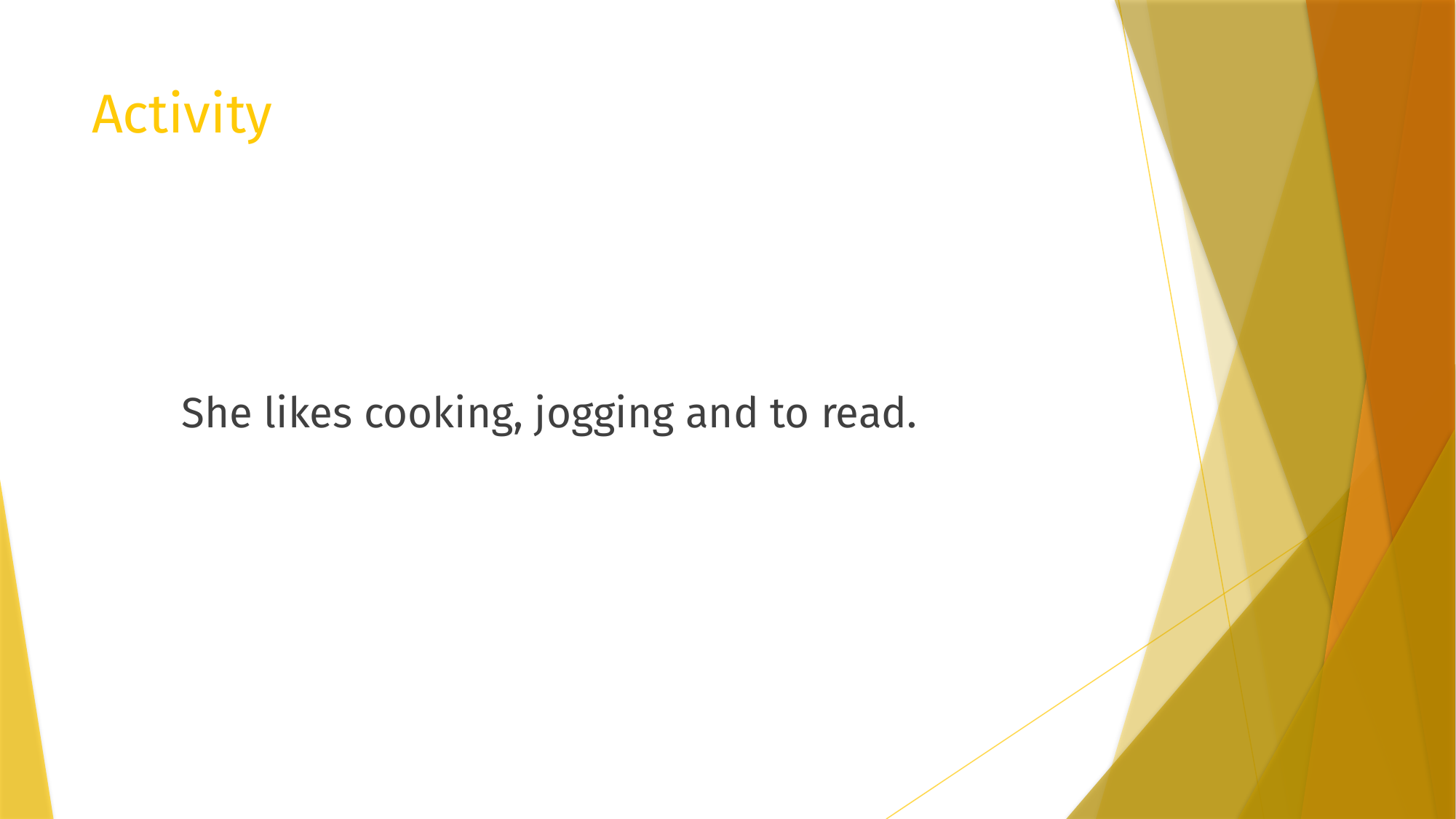

# Activity
She likes cooking, jogging and to read.